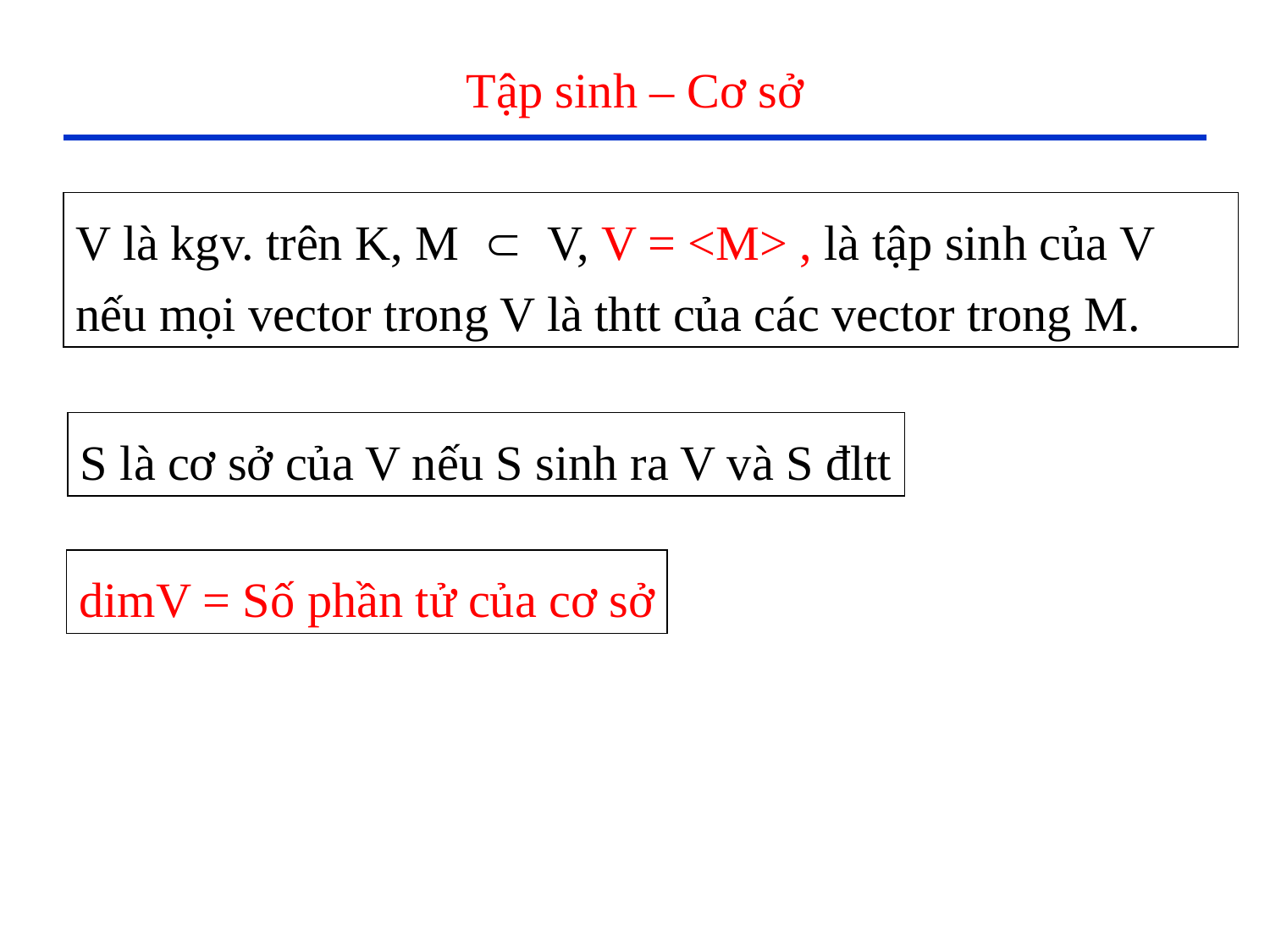

# Tập sinh – Cơ sở
V là kgv. trên K, M  ⊂  V, V = <M> , là tập sinh của V nếu mọi vector trong V là thtt của các vector trong M.
S là cơ sở của V nếu S sinh ra V và S đltt
dimV = Số phần tử của cơ sở